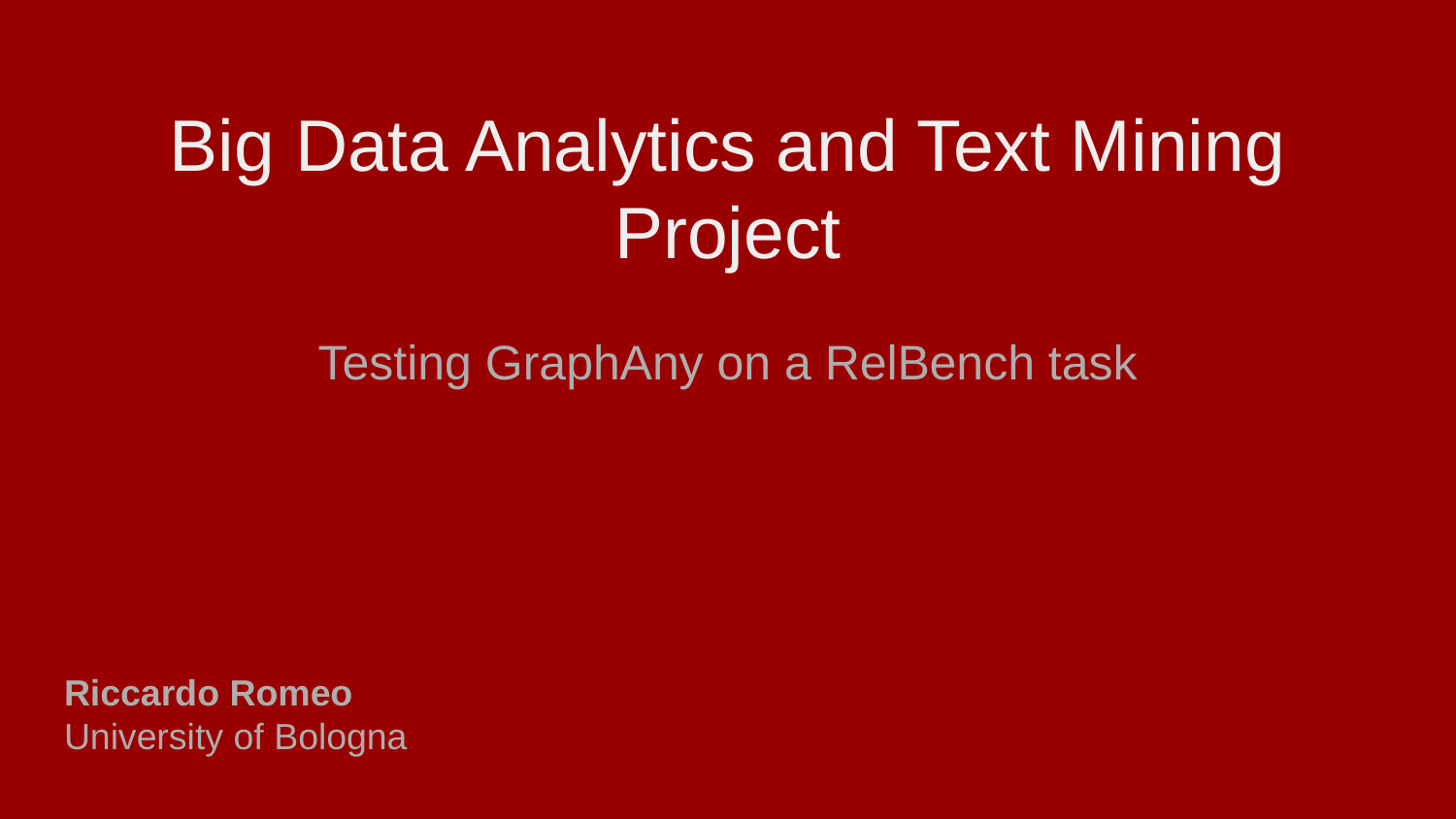

# Big Data Analytics and Text Mining Project

Testing GraphAny on a RelBench task
Riccardo Romeo
University of Bologna